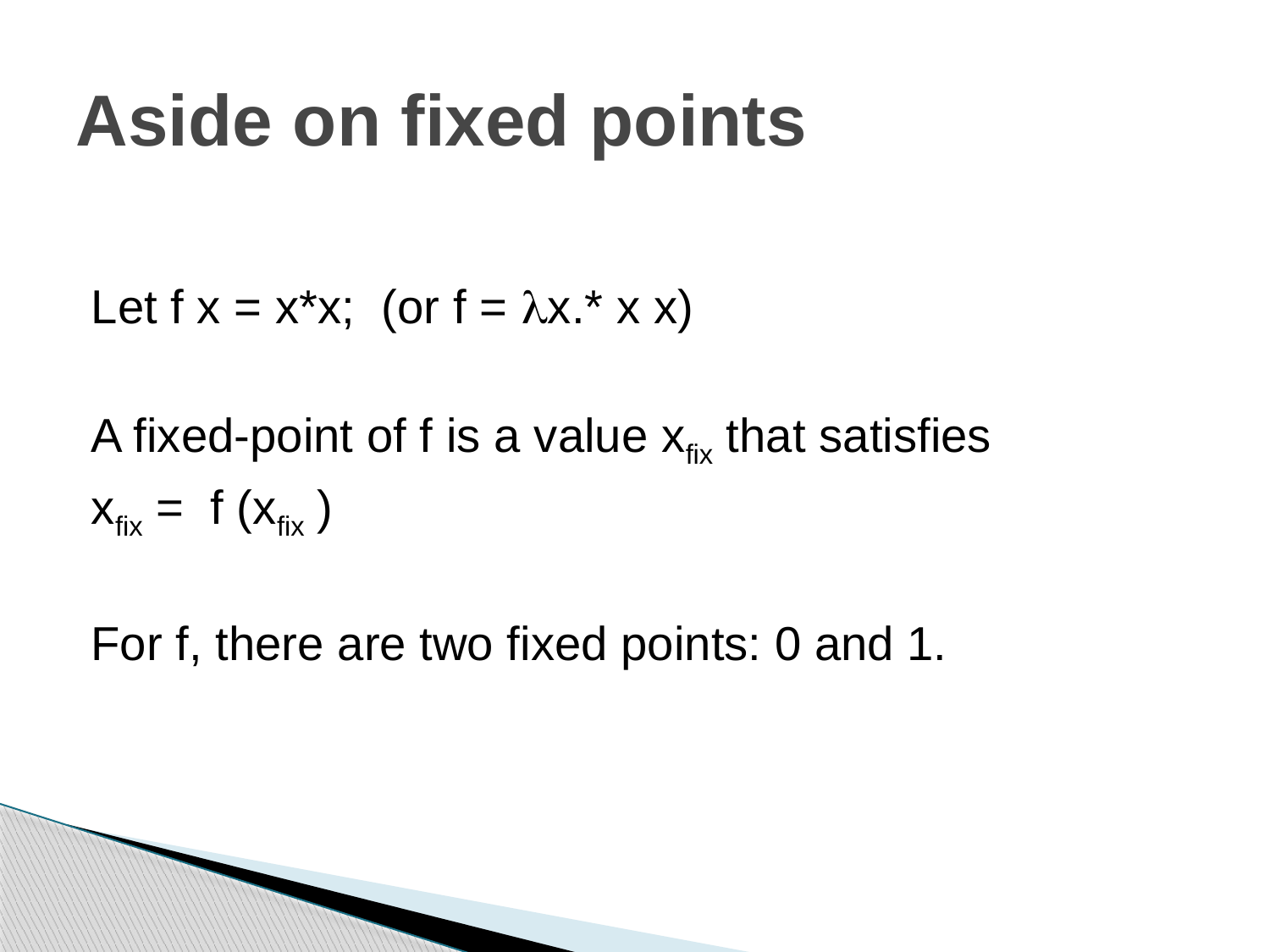

# Aside on fixed points

Let f x = x*x;  (or f = λx.* x x)

A fixed-point of f is a value xfix that satisfies
xfix =  f (xfix )

For f, there are two fixed points: 0 and 1.